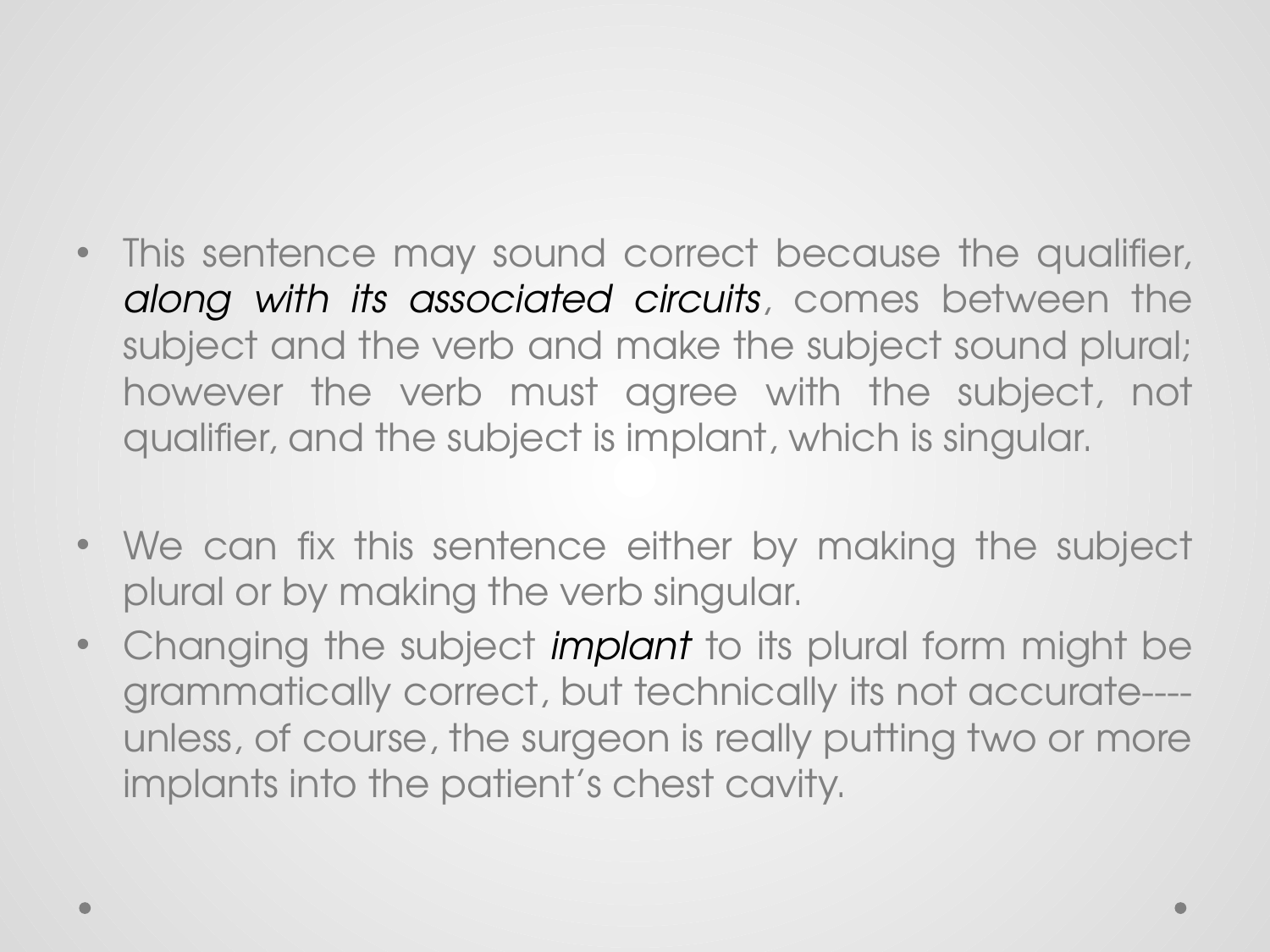

#
This sentence may sound correct because the qualifier, along with its associated circuits, comes between the subject and the verb and make the subject sound plural; however the verb must agree with the subject, not qualifier, and the subject is implant, which is singular.

We can fix this sentence either by making the subject plural or by making the verb singular.
Changing the subject implant to its plural form might be grammatically correct, but technically its not accurate---- unless, of course, the surgeon is really putting two or more implants into the patient’s chest cavity.